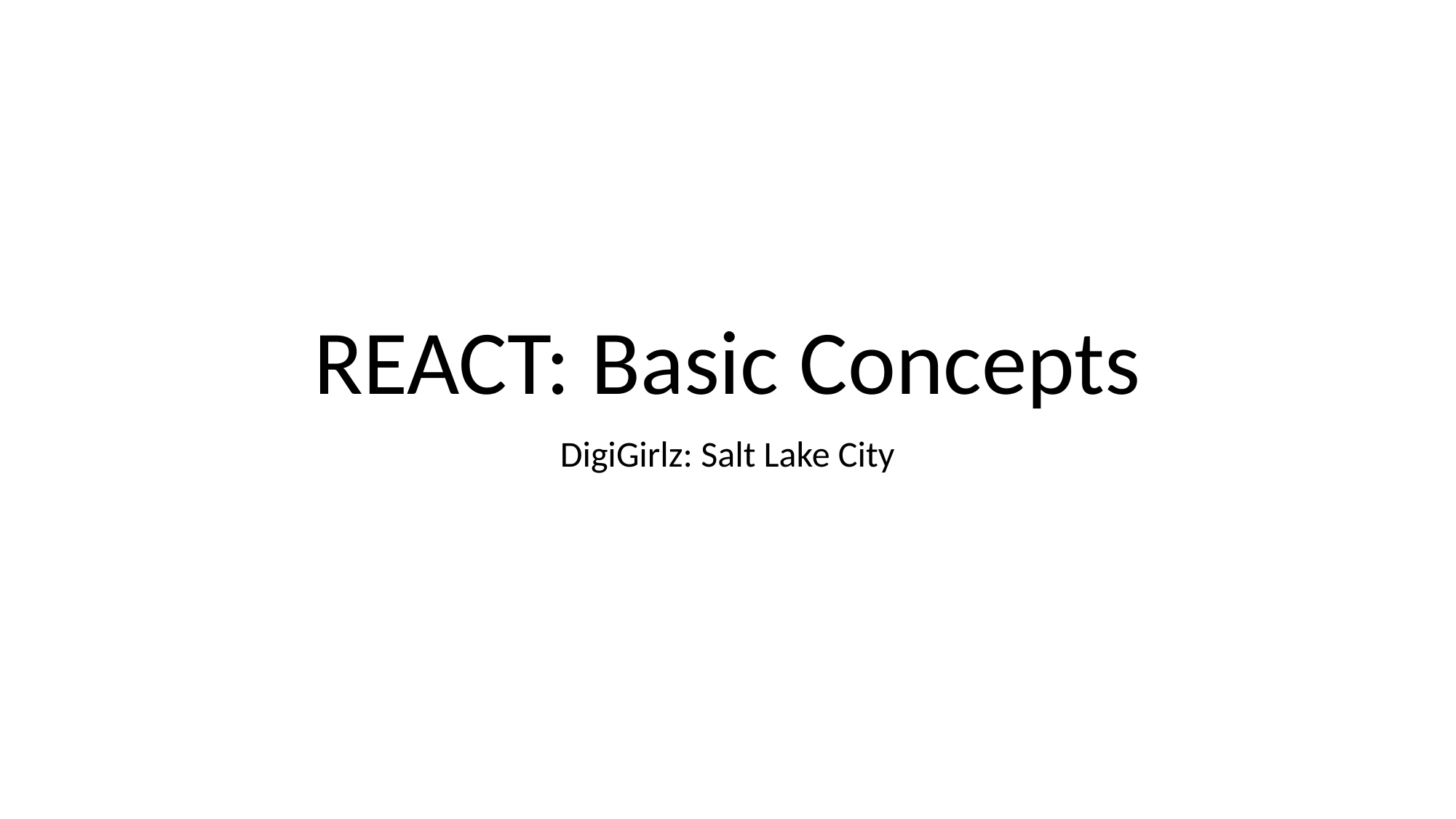

# REACT: Basic Concepts
DigiGirlz: Salt Lake City